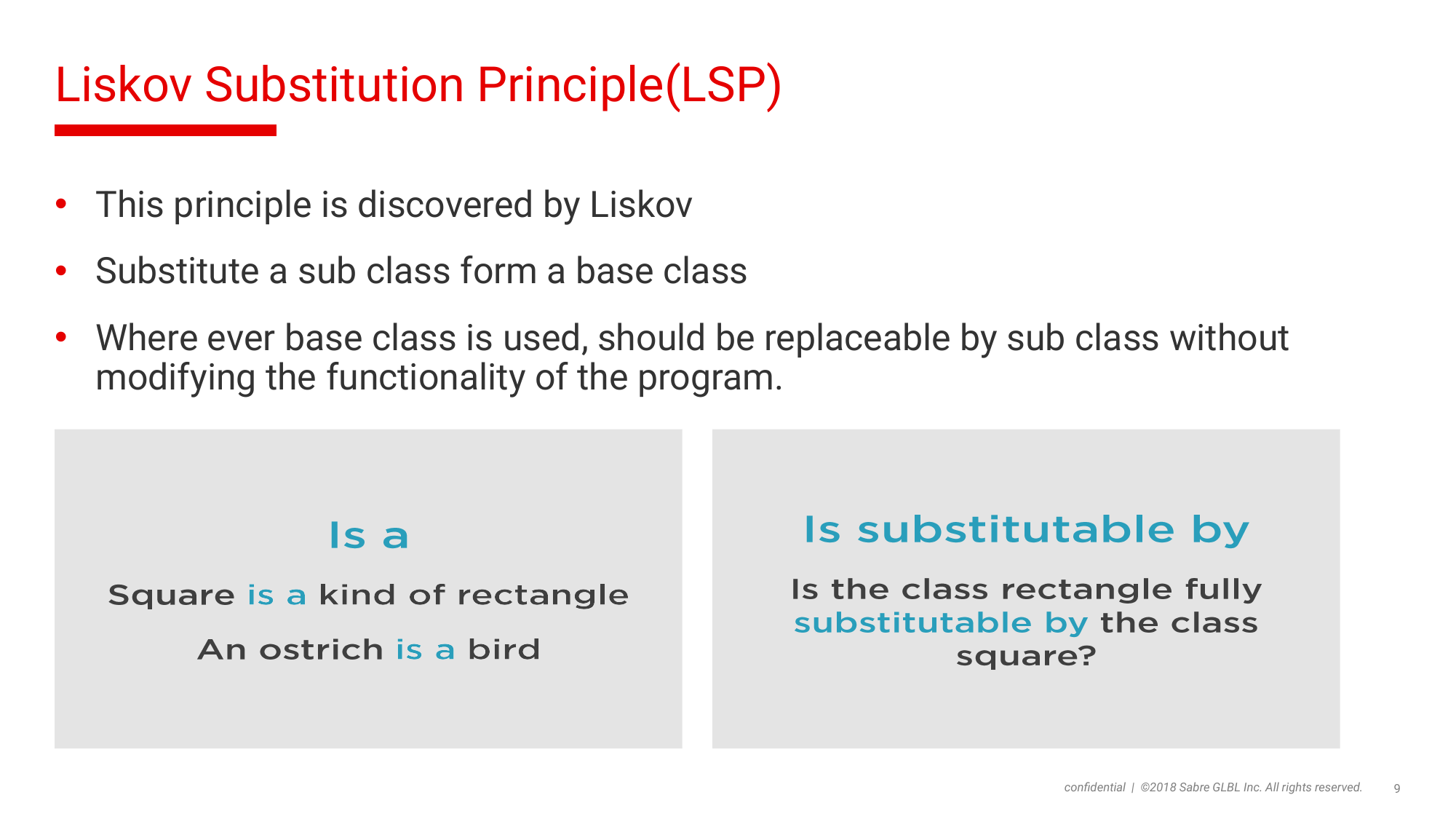

# Liskov Substitution Principle(LSP)
This principle is discovered by Liskov
Substitute a sub class form a base class
Where ever base class is used, should be replaceable by sub class without  modifying the functionality of the program.